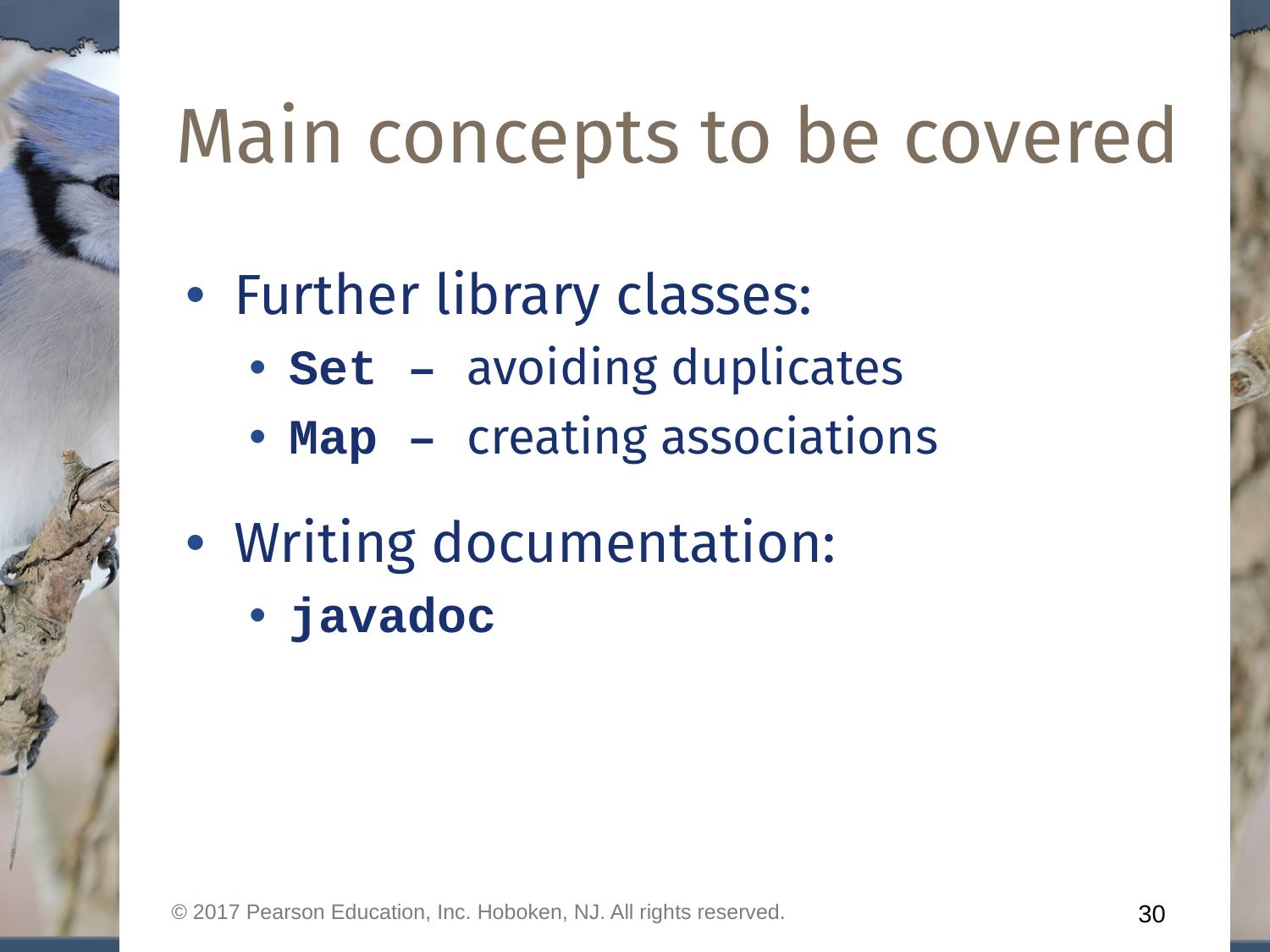

# Main concepts to be covered
Further library classes:
Set – avoiding duplicates
Map – creating associations
Writing documentation:
javadoc
© 2017 Pearson Education, Inc. Hoboken, NJ. All rights reserved.